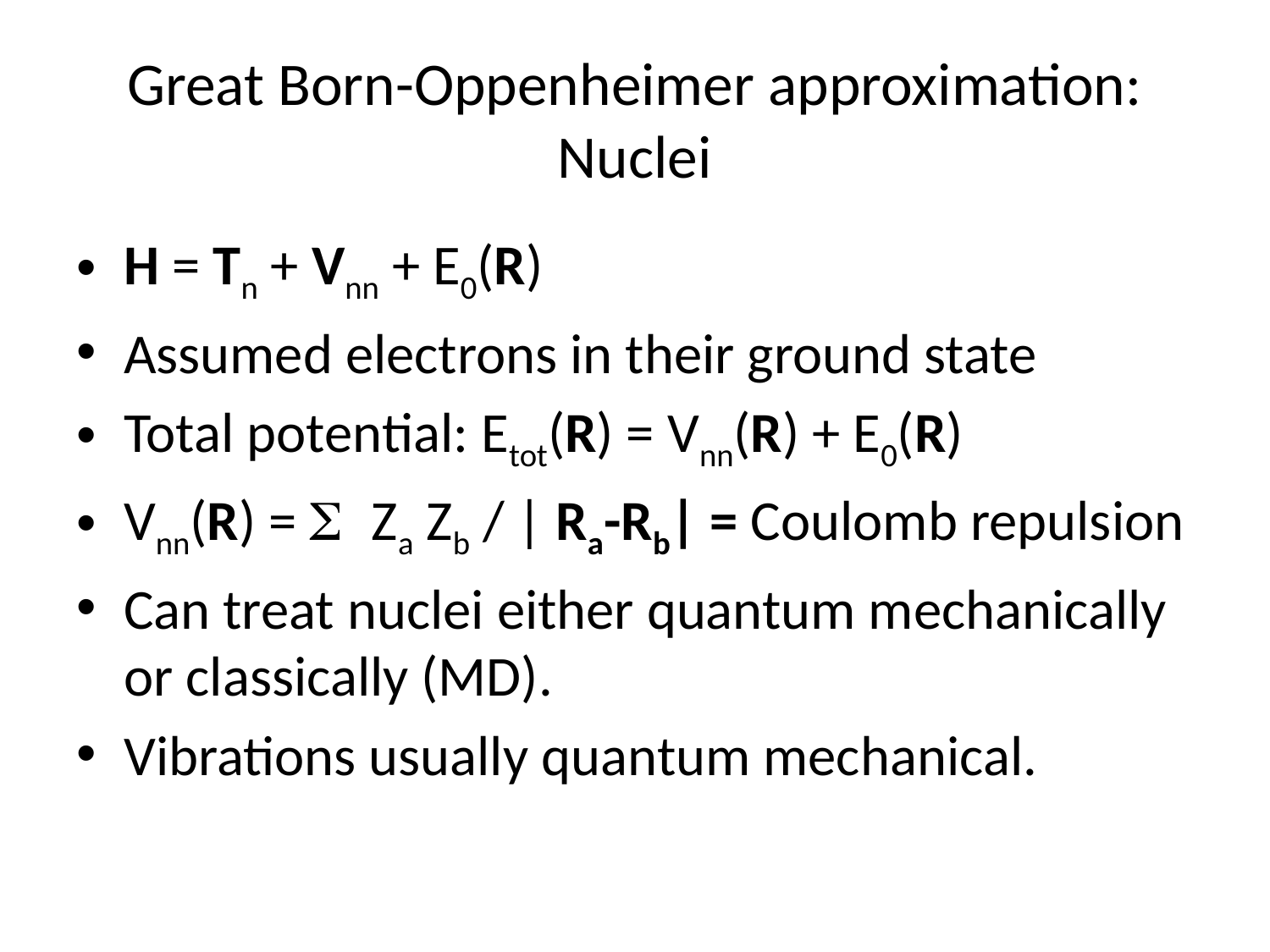

# Great Born-Oppenheimer approximation: Nuclei
H = Tn + Vnn + E0(R)
Assumed electrons in their ground state
Total potential: Etot(R) = Vnn(R) + E0(R)
Vnn(R) = Σ Za Zb / | Ra-Rb| = Coulomb repulsion
Can treat nuclei either quantum mechanically or classically (MD).
Vibrations usually quantum mechanical.